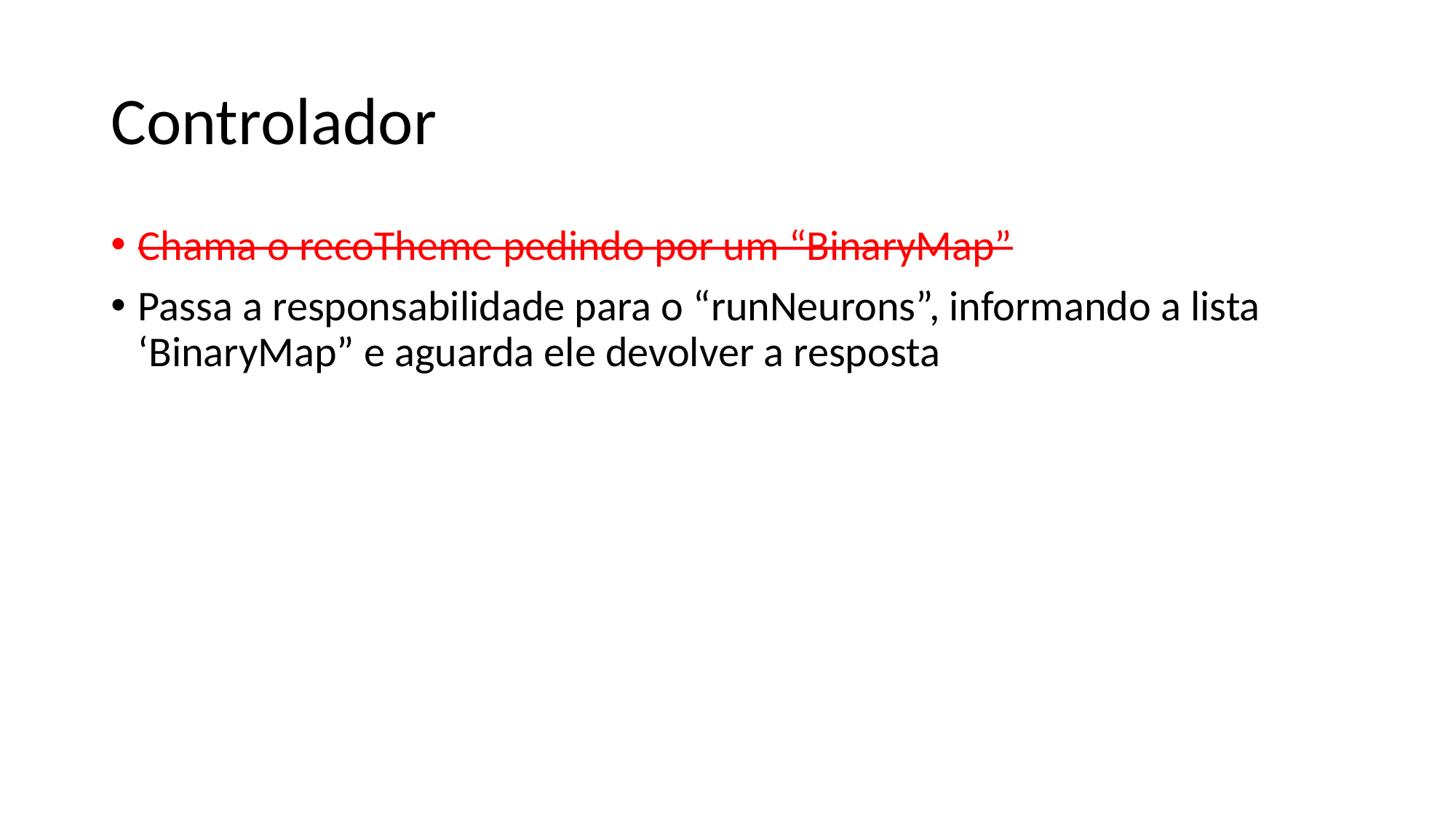

# Controlador
Chama o recoTheme pedindo por um “BinaryMap”
Passa a responsabilidade para o “runNeurons”, informando a lista ‘BinaryMap” e aguarda ele devolver a resposta